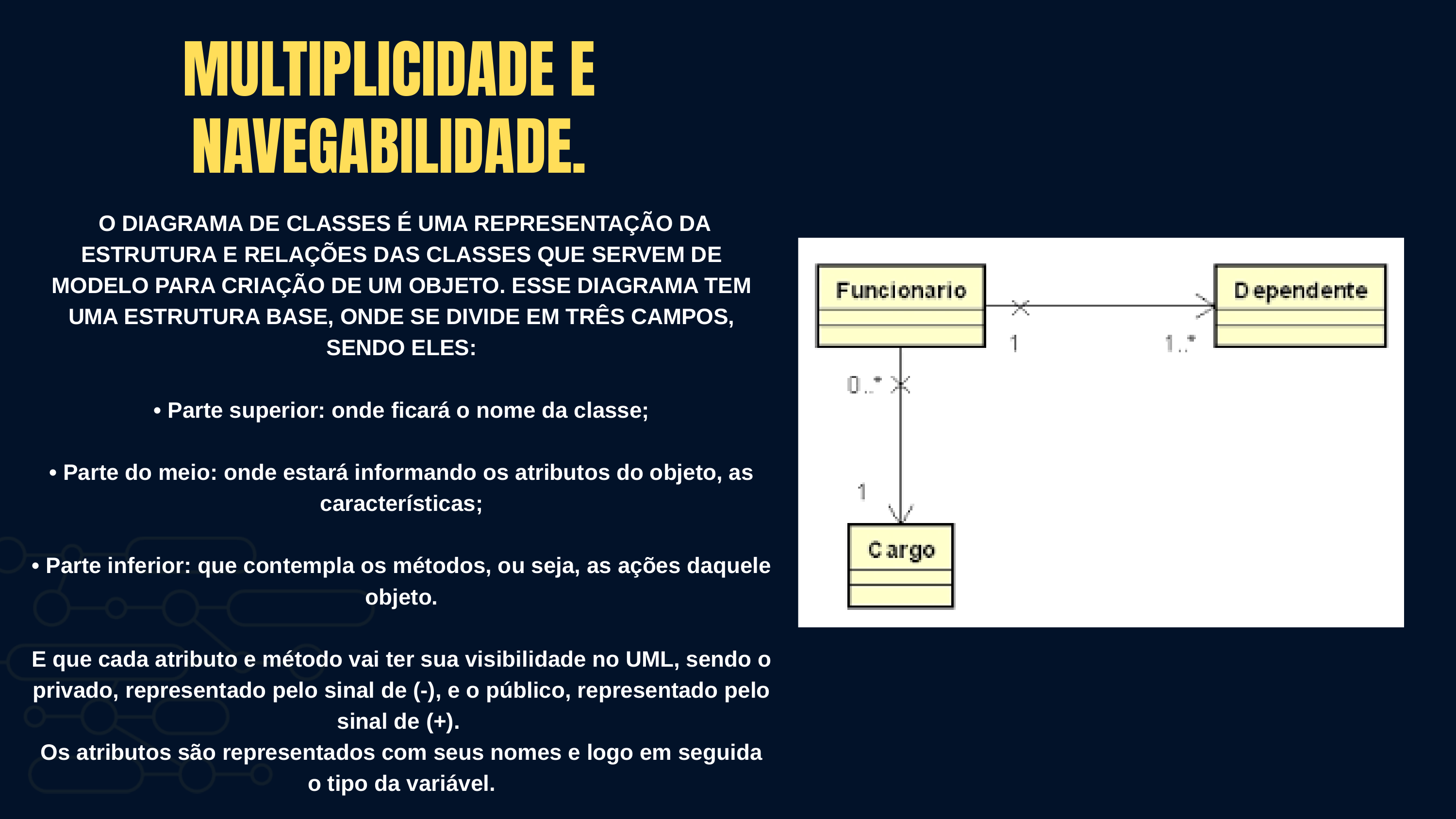

MULTIPLICIDADE E NAVEGABILIDADE.

 O DIAGRAMA DE CLASSES É UMA REPRESENTAÇÃO DA ESTRUTURA E RELAÇÕES DAS CLASSES QUE SERVEM DE MODELO PARA CRIAÇÃO DE UM OBJETO. ESSE DIAGRAMA TEM UMA ESTRUTURA BASE, ONDE SE DIVIDE EM TRÊS CAMPOS, SENDO ELES:

• Parte superior: onde ficará o nome da classe;

• Parte do meio: onde estará informando os atributos do objeto, as características;

• Parte inferior: que contempla os métodos, ou seja, as ações daquele objeto.

E que cada atributo e método vai ter sua visibilidade no UML, sendo o privado, representado pelo sinal de (-), e o público, representado pelo sinal de (+).
Os atributos são representados com seus nomes e logo em seguida o tipo da variável.